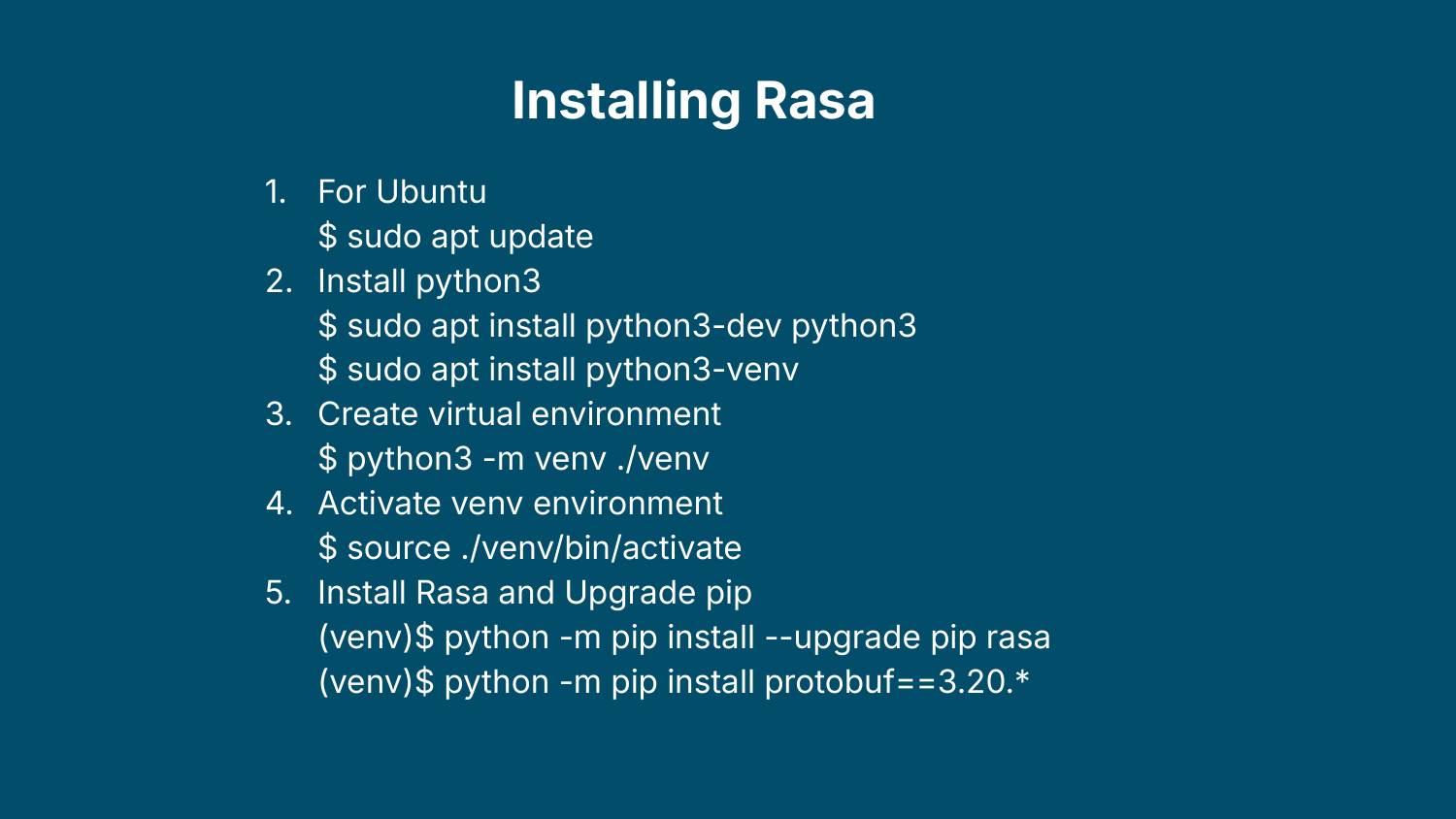

# Installing Rasa
For Ubuntu
$ sudo apt update
Install python3
$ sudo apt install python3-dev python3
$ sudo apt install python3-venv
Create virtual environment
$ python3 -m venv ./venv
Activate venv environment
$ source ./venv/bin/activate
Install Rasa and Upgrade pip
(venv)$ python -m pip install --upgrade pip rasa
(venv)$ python -m pip install protobuf==3.20.*